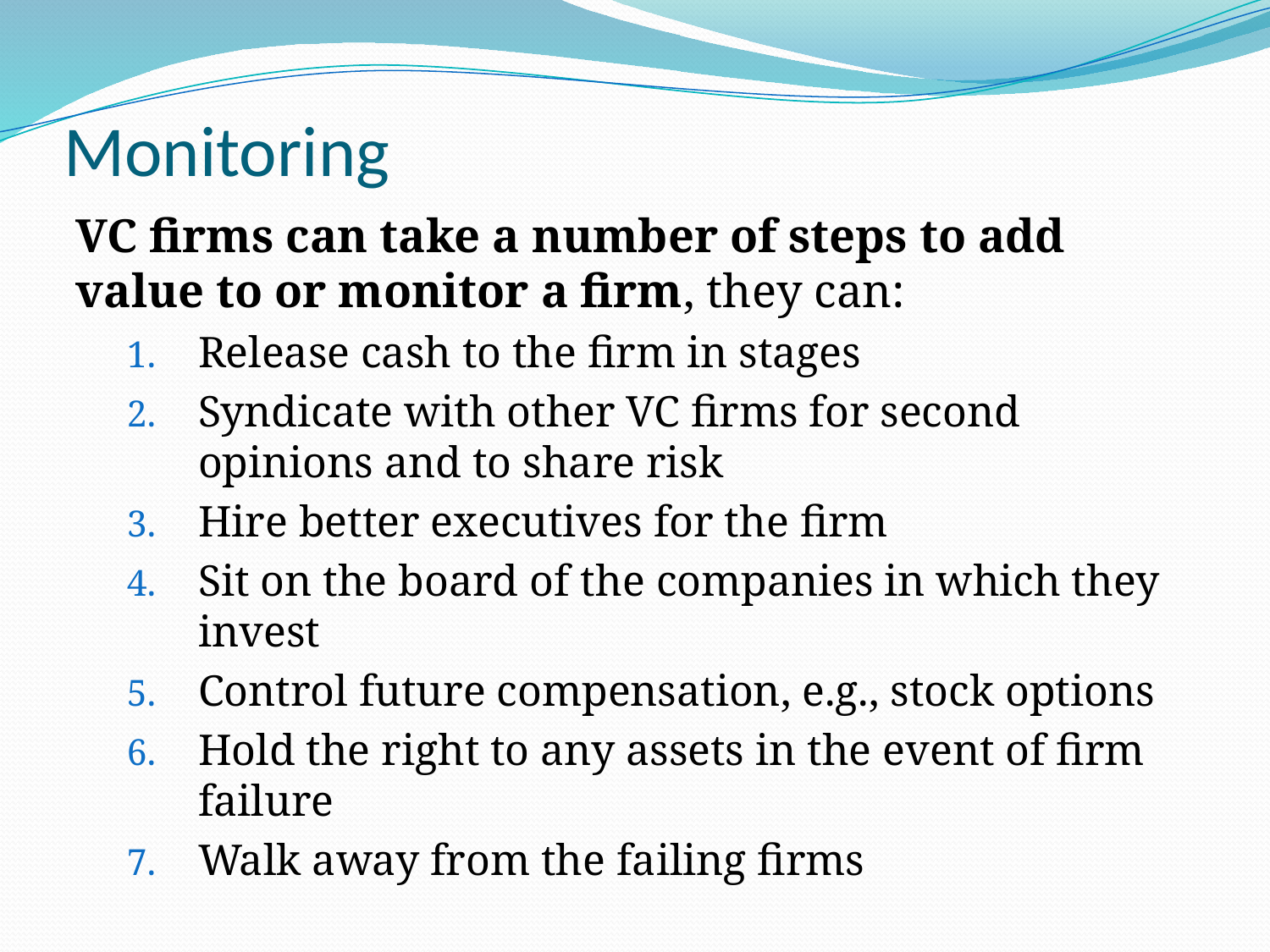

# Monitoring
VC firms can take a number of steps to add value to or monitor a firm, they can:
Release cash to the firm in stages
Syndicate with other VC firms for second opinions and to share risk
Hire better executives for the firm
Sit on the board of the companies in which they invest
Control future compensation, e.g., stock options
Hold the right to any assets in the event of firm failure
Walk away from the failing firms